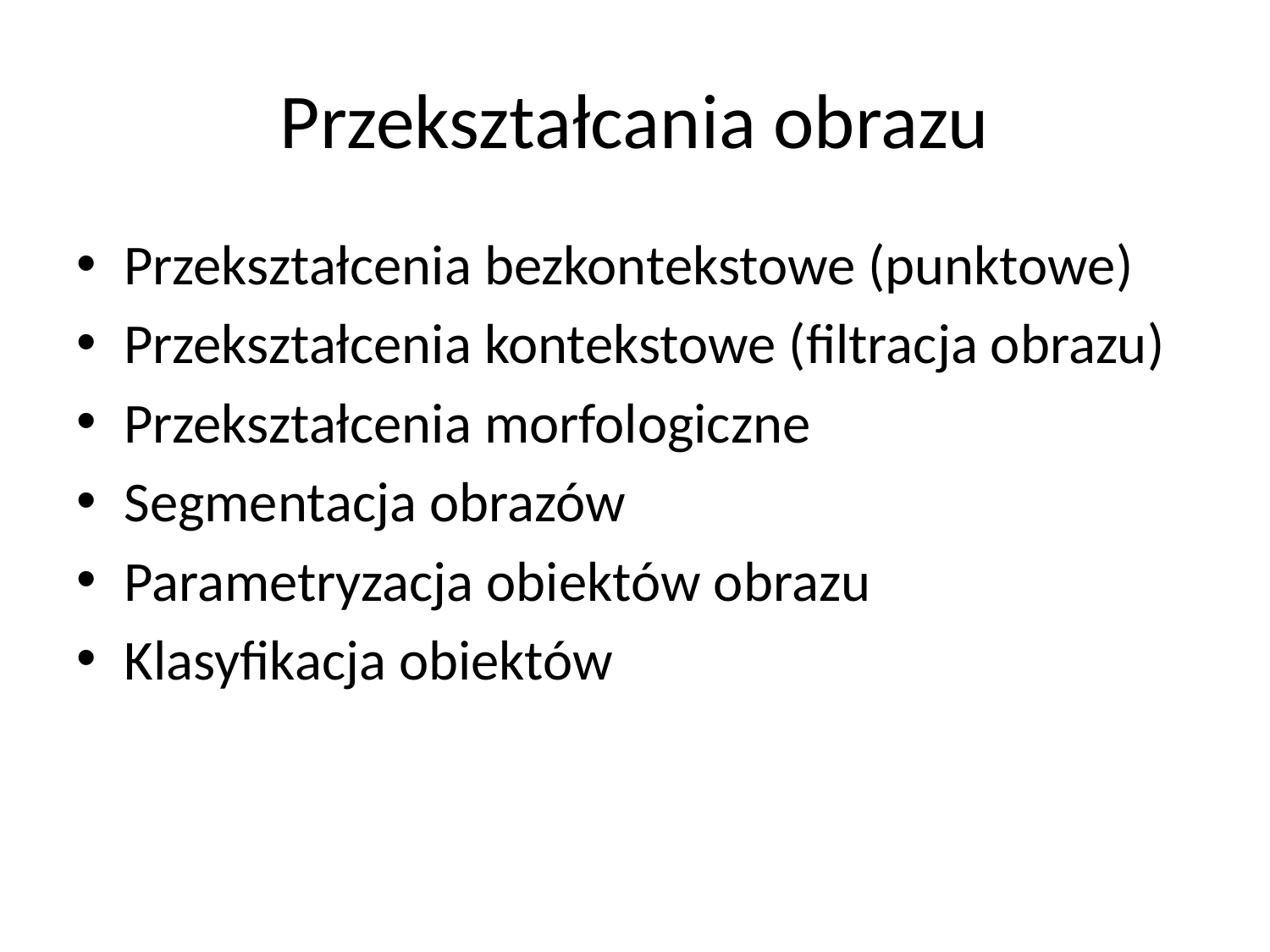

# Przekształcania obrazu
Przekształcenia bezkontekstowe (punktowe)
Przekształcenia kontekstowe (filtracja obrazu)
Przekształcenia morfologiczne
Segmentacja obrazów
Parametryzacja obiektów obrazu
Klasyfikacja obiektów